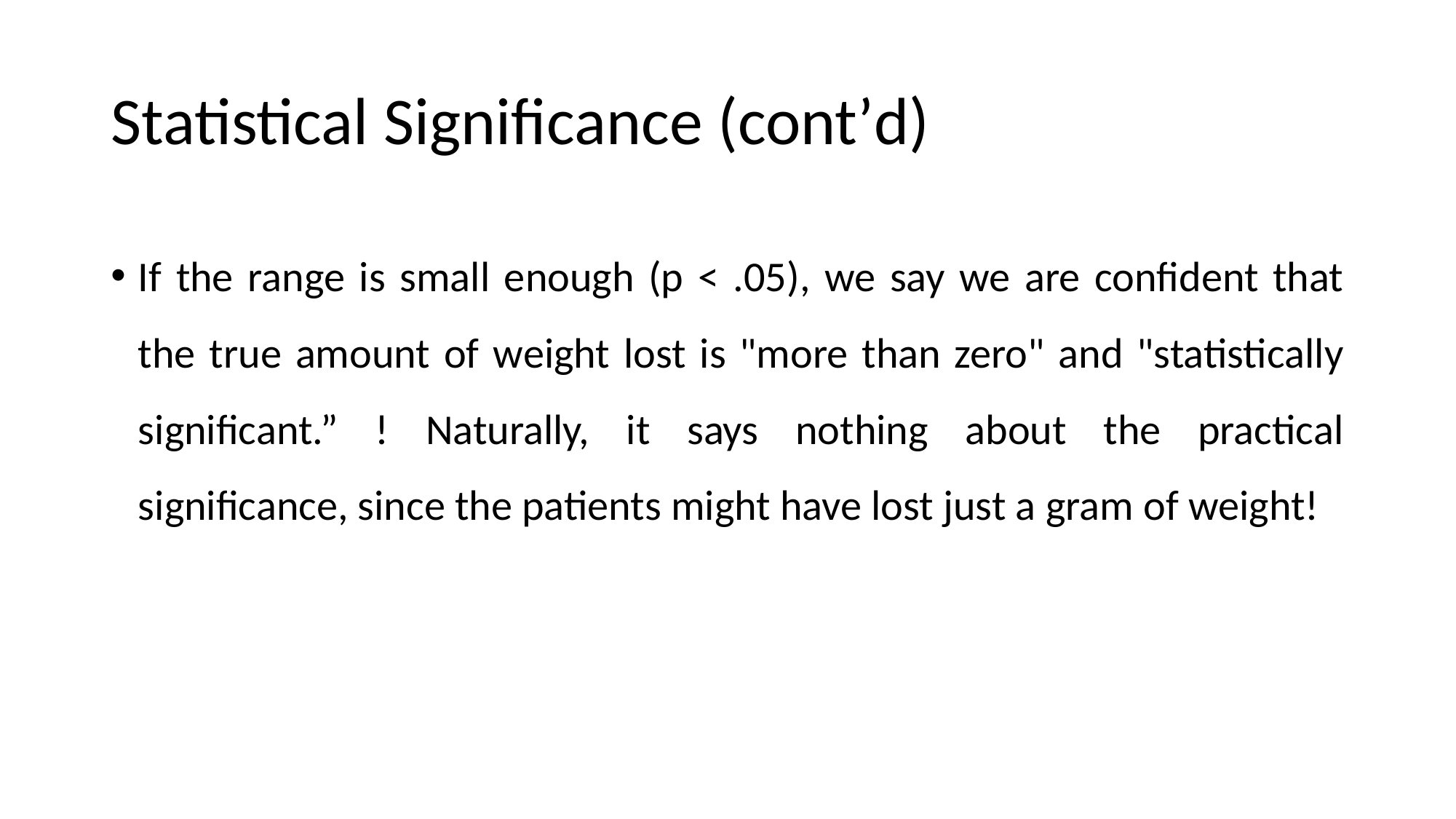

# Statistical Significance (contʼd)
If the range is small enough (p < .05), we say we are confident that the true amount of weight lost is "more than zero" and "statistically significant.” ! Naturally, it says nothing about the practical significance, since the patients might have lost just a gram of weight!